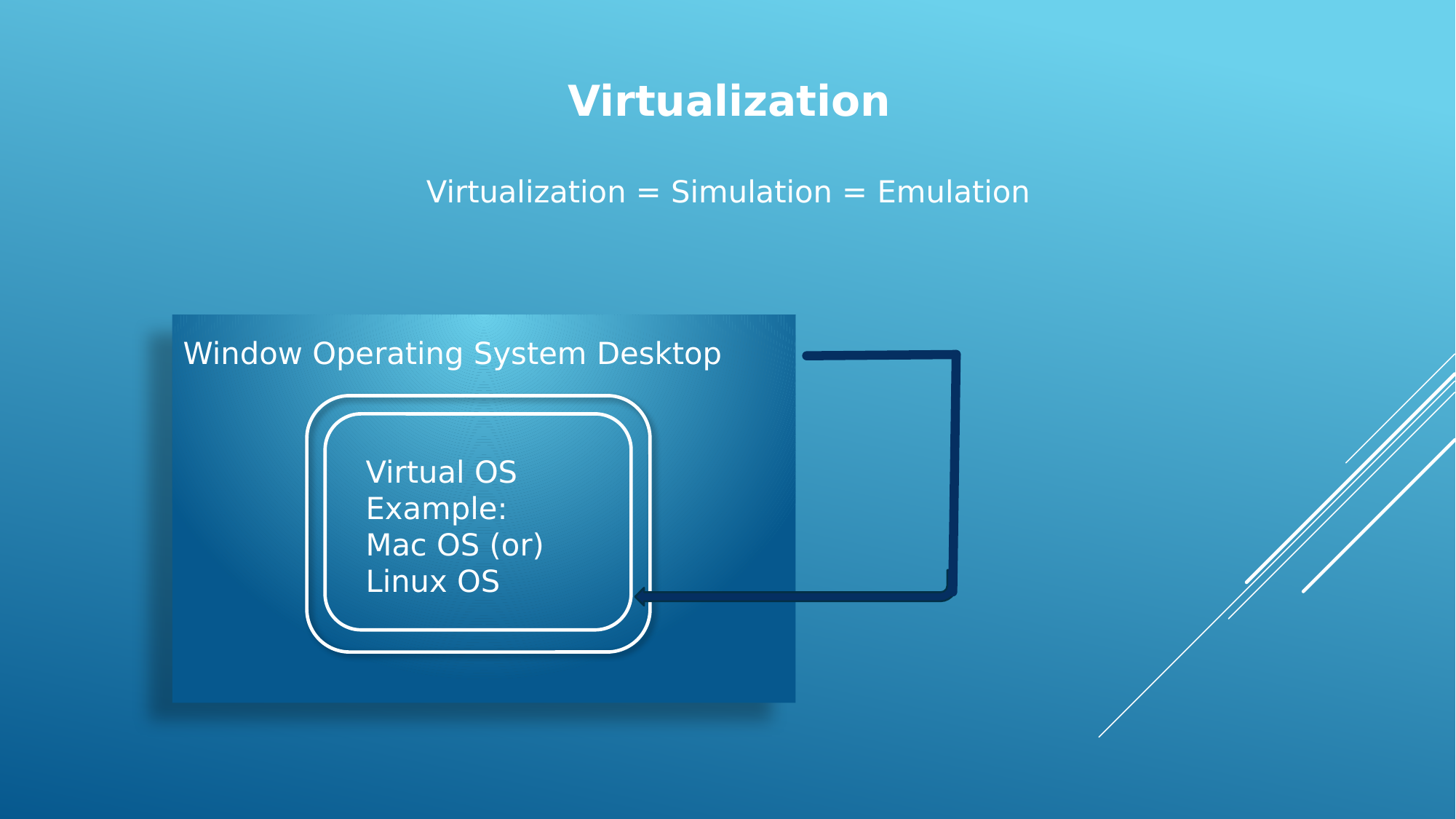

Virtualization
Virtualization = Simulation = Emulation

Window Operating System Desktop

Virtual OS
Example:
Mac OS (or)
Linux OS